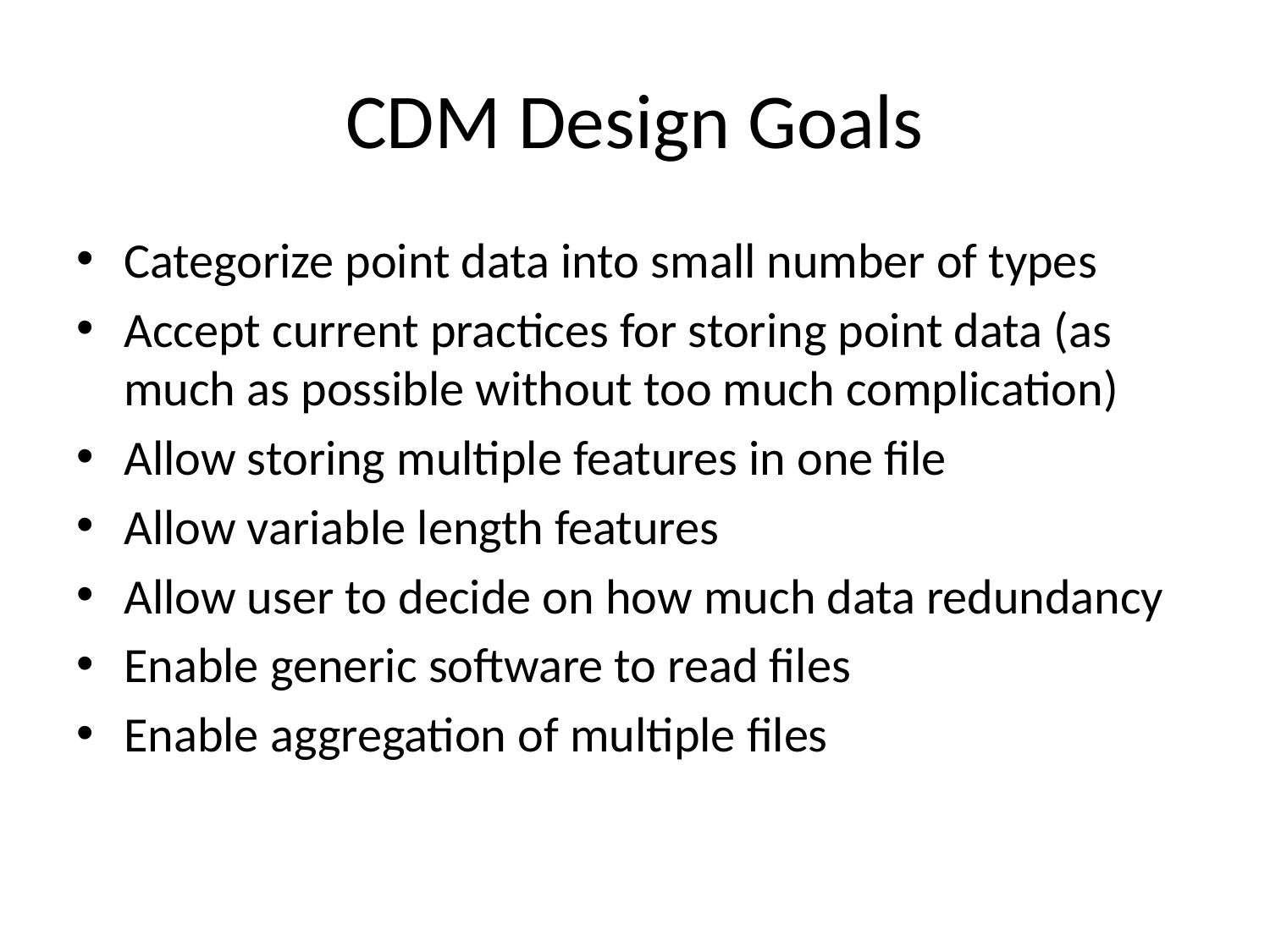

# CDM Design Goals
Categorize point data into small number of types
Accept current practices for storing point data (as much as possible without too much complication)
Allow storing multiple features in one file
Allow variable length features
Allow user to decide on how much data redundancy
Enable generic software to read files
Enable aggregation of multiple files